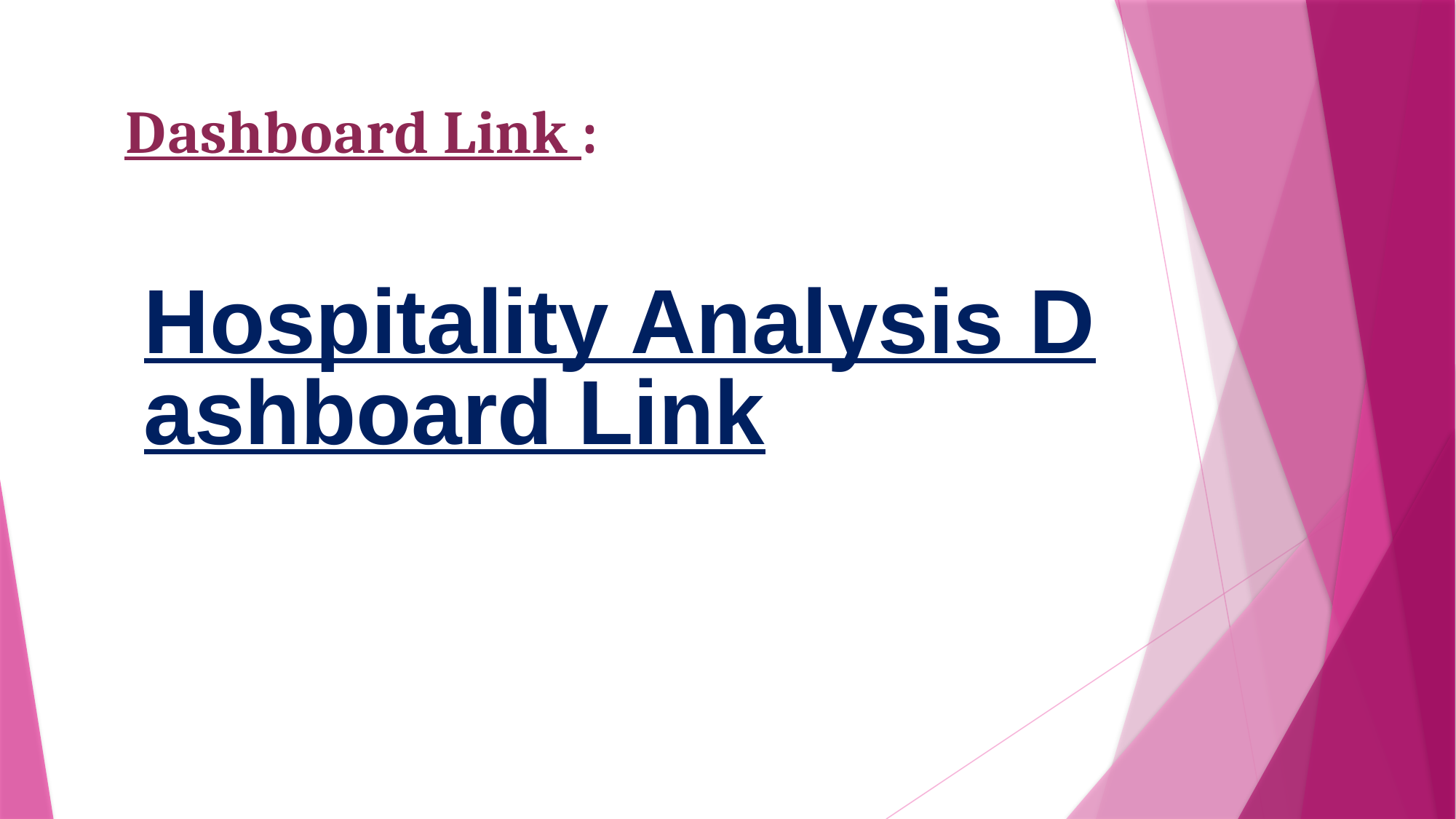

Dashboard Link :
Hospitality Analysis Dashboard Link